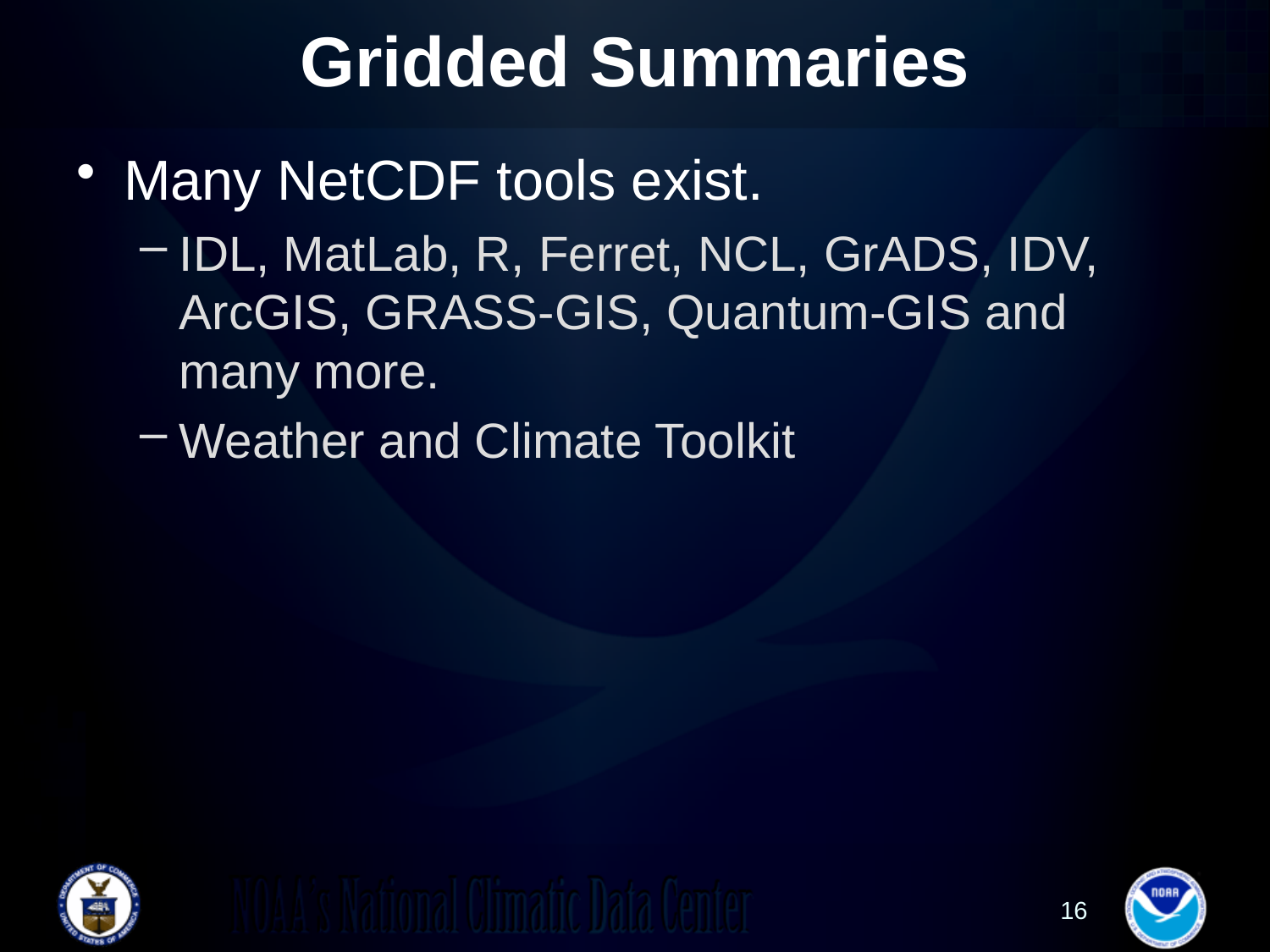

# Gridded Summaries
Many NetCDF tools exist.
IDL, MatLab, R, Ferret, NCL, GrADS, IDV, ArcGIS, GRASS-GIS, Quantum-GIS and many more.
Weather and Climate Toolkit